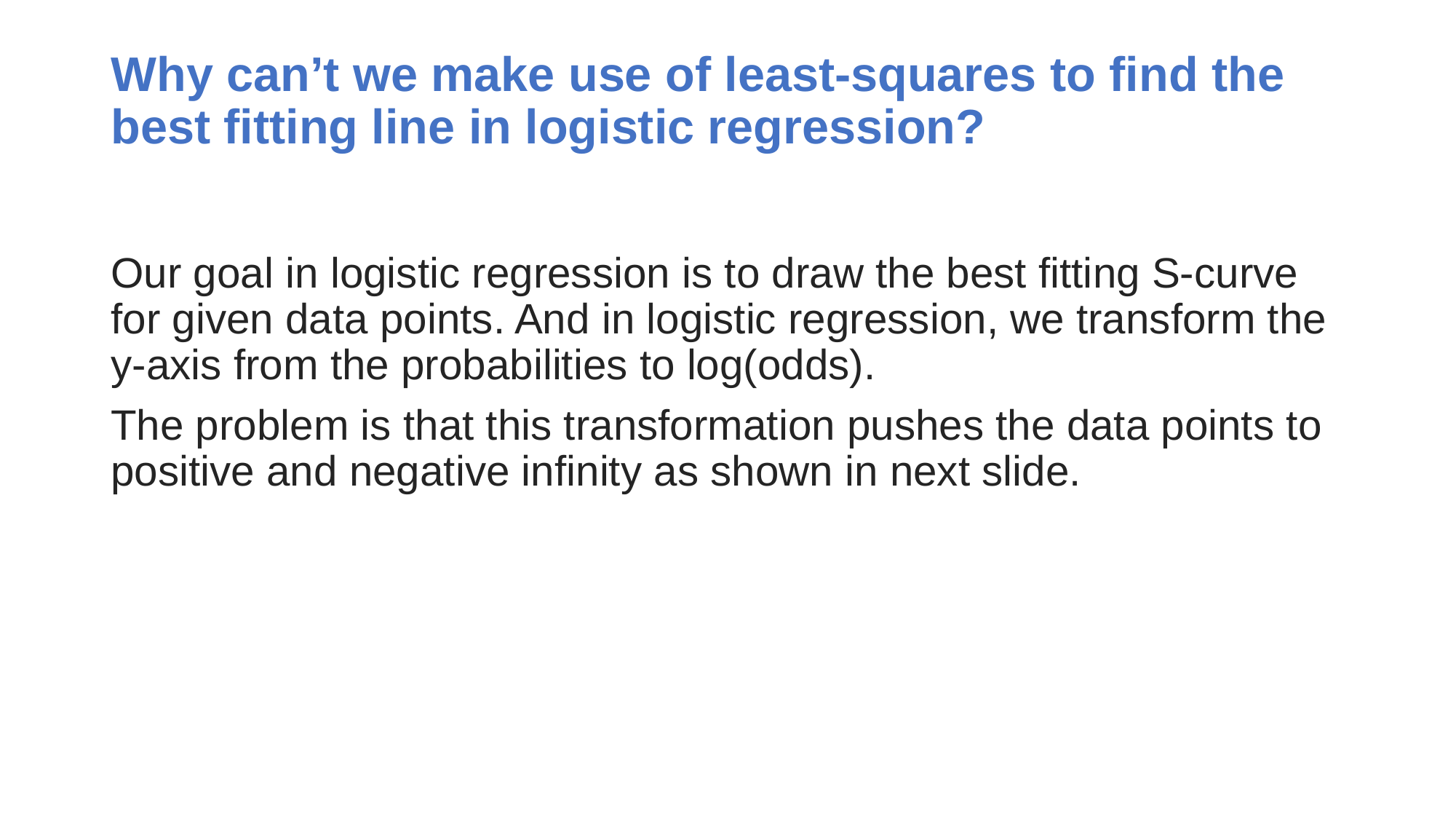

# Why can’t we make use of least-squares to find the best fitting line in logistic regression?

Our goal in logistic regression is to draw the best fitting S-curve for given data points. And in logistic regression, we transform the y-axis from the probabilities to log(odds).
The problem is that this transformation pushes the data points to positive and negative infinity as shown in next slide.